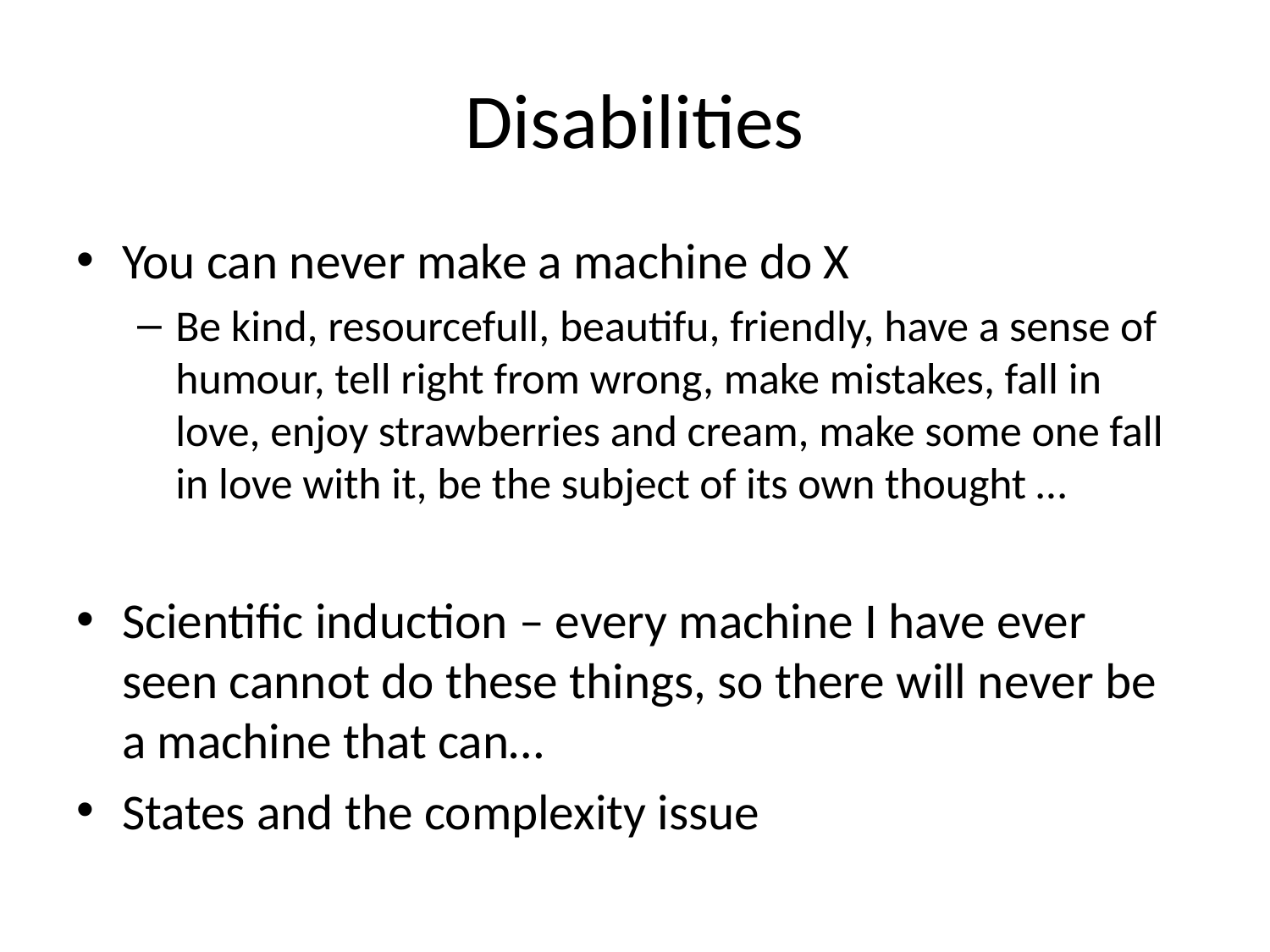

# Disabilities
You can never make a machine do X
Be kind, resourcefull, beautifu, friendly, have a sense of humour, tell right from wrong, make mistakes, fall in love, enjoy strawberries and cream, make some one fall in love with it, be the subject of its own thought …

Scientific induction – every machine I have ever seen cannot do these things, so there will never be a machine that can…
States and the complexity issue